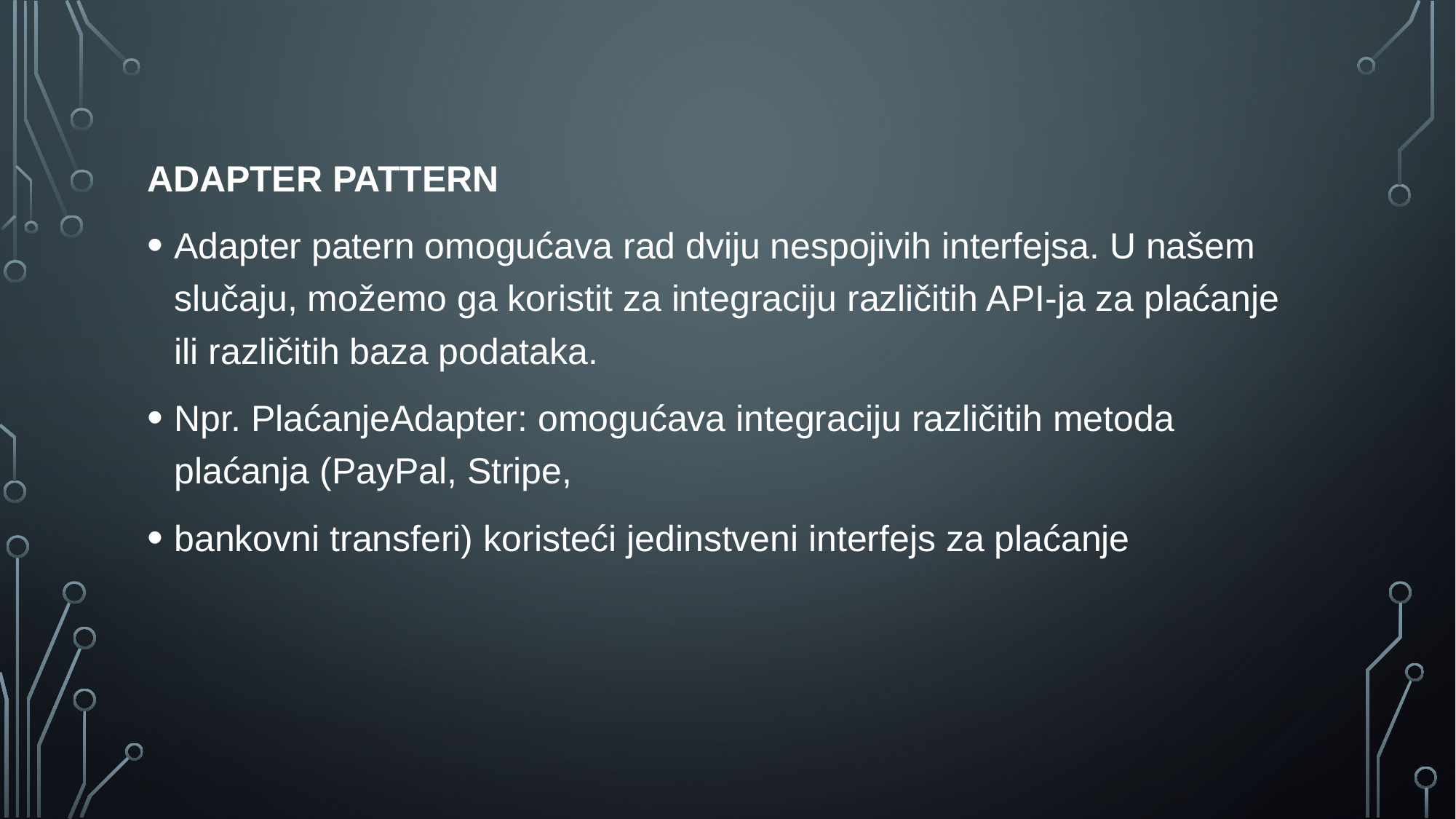

ADAPTER PATTERN
Adapter patern omogućava rad dviju nespojivih interfejsa. U našem slučaju, možemo ga koristit za integraciju različitih API-ja za plaćanje ili različitih baza podataka.
Npr. PlaćanjeAdapter: omogućava integraciju različitih metoda plaćanja (PayPal, Stripe,
bankovni transferi) koristeći jedinstveni interfejs za plaćanje